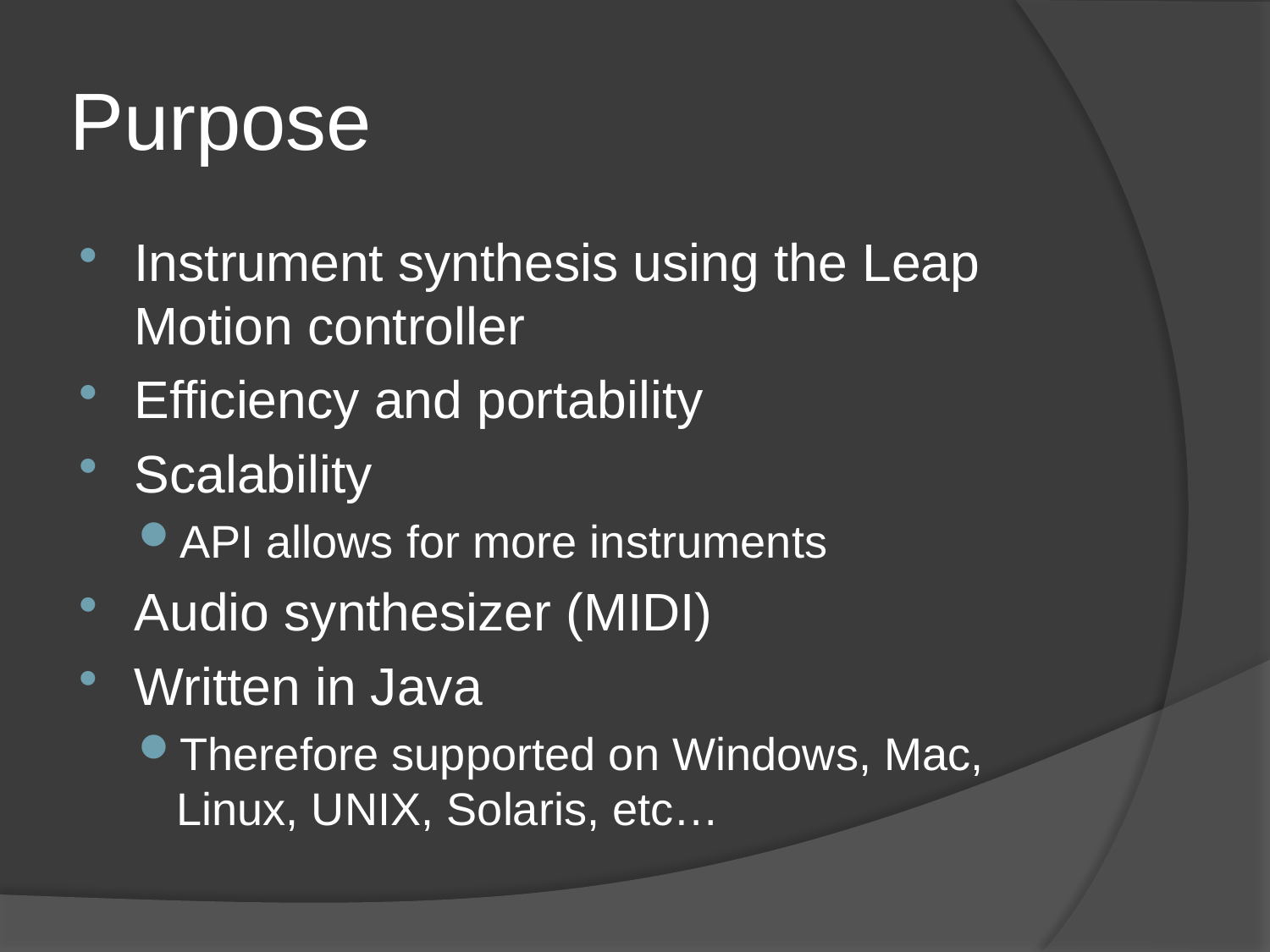

# Purpose
Instrument synthesis using the Leap Motion controller
Efficiency and portability
Scalability
API allows for more instruments
Audio synthesizer (MIDI)
Written in Java
Therefore supported on Windows, Mac, Linux, UNIX, Solaris, etc…